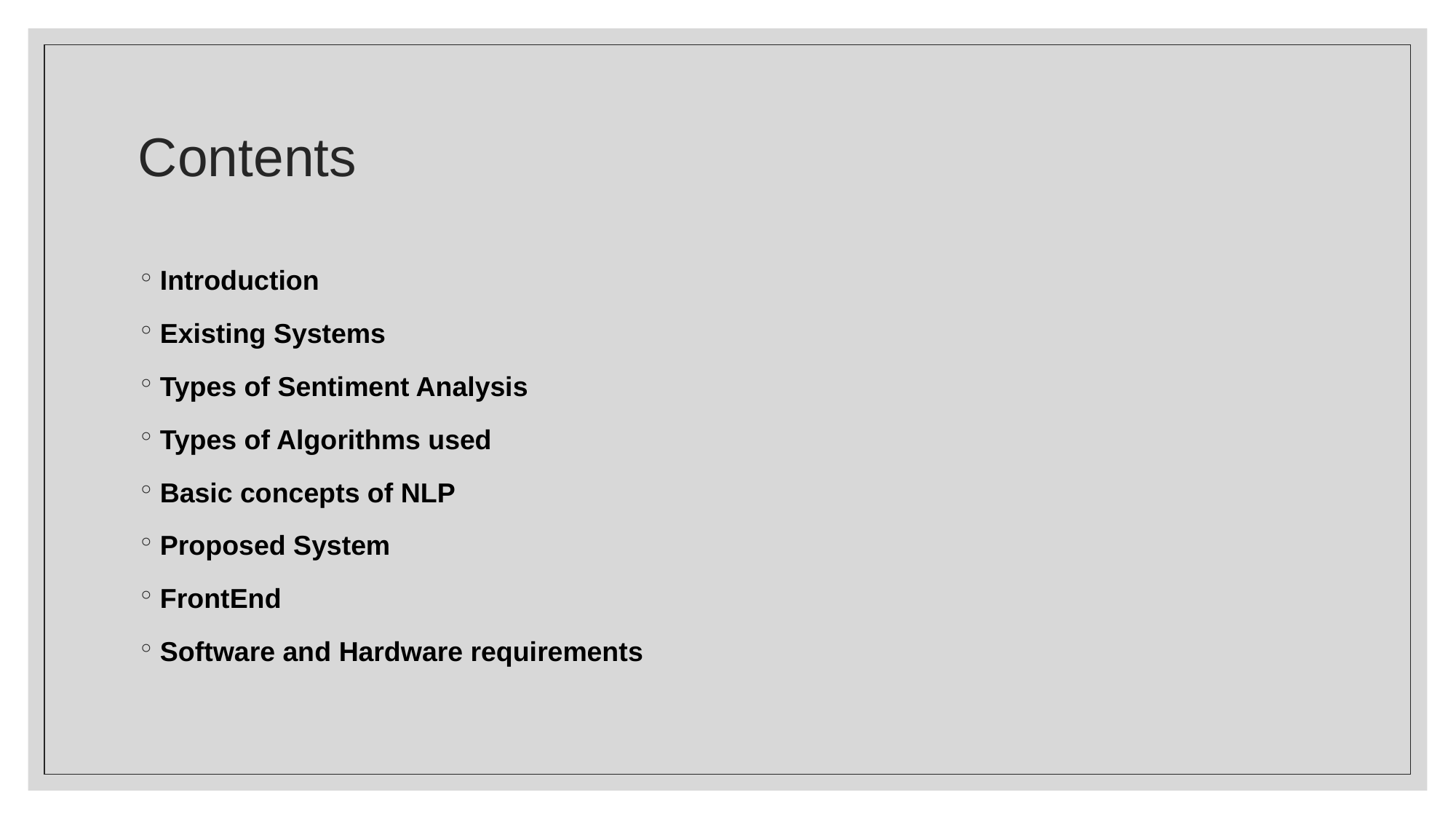

# Contents
Introduction
Existing Systems
Types of Sentiment Analysis
Types of Algorithms used
Basic concepts of NLP
Proposed System
FrontEnd
Software and Hardware requirements